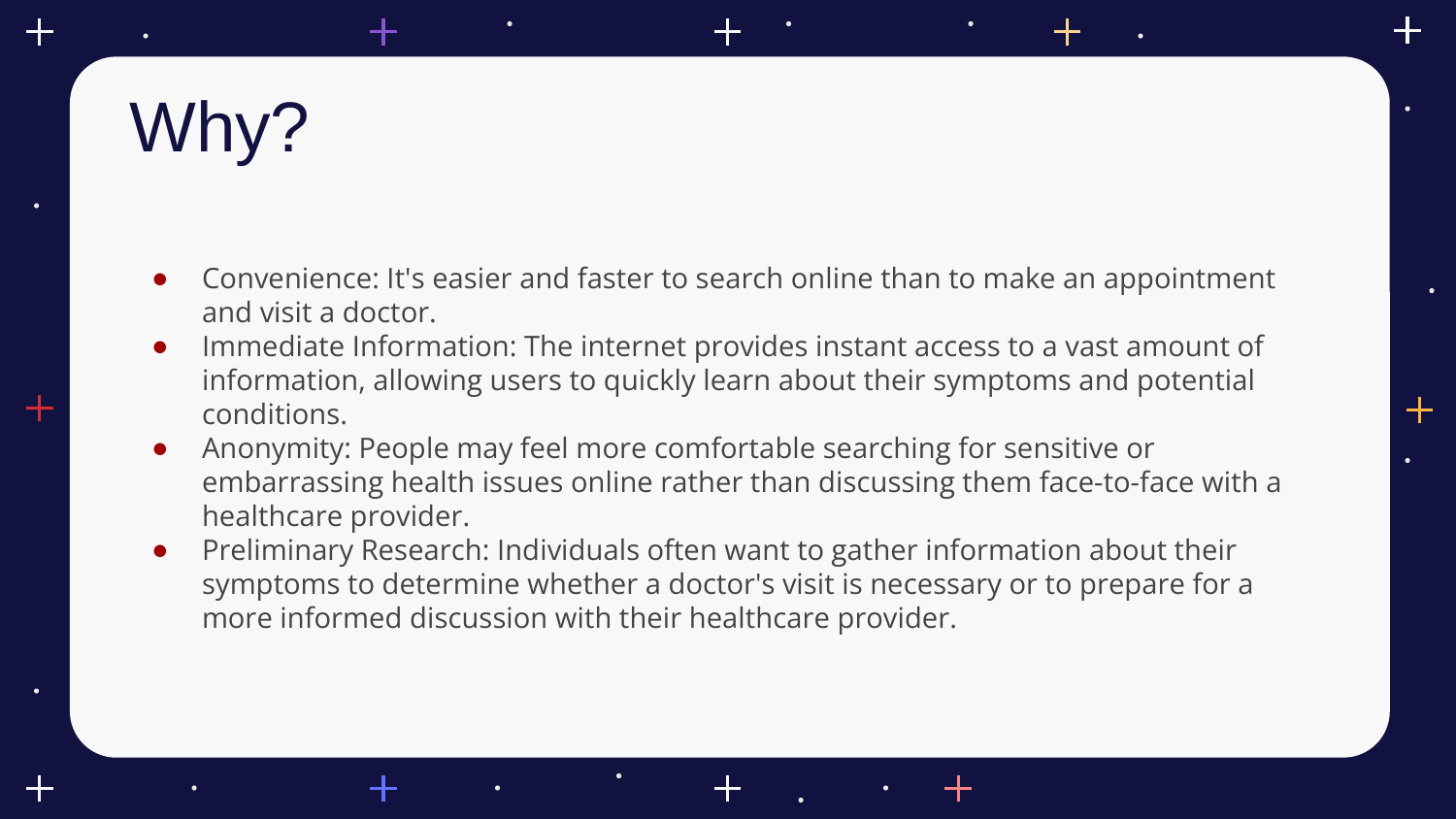

# Why?
Convenience: It's easier and faster to search online than to make an appointment and visit a doctor.
Immediate Information: The internet provides instant access to a vast amount of information, allowing users to quickly learn about their symptoms and potential conditions.
Anonymity: People may feel more comfortable searching for sensitive or embarrassing health issues online rather than discussing them face-to-face with a healthcare provider.
Preliminary Research: Individuals often want to gather information about their symptoms to determine whether a doctor's visit is necessary or to prepare for a more informed discussion with their healthcare provider.